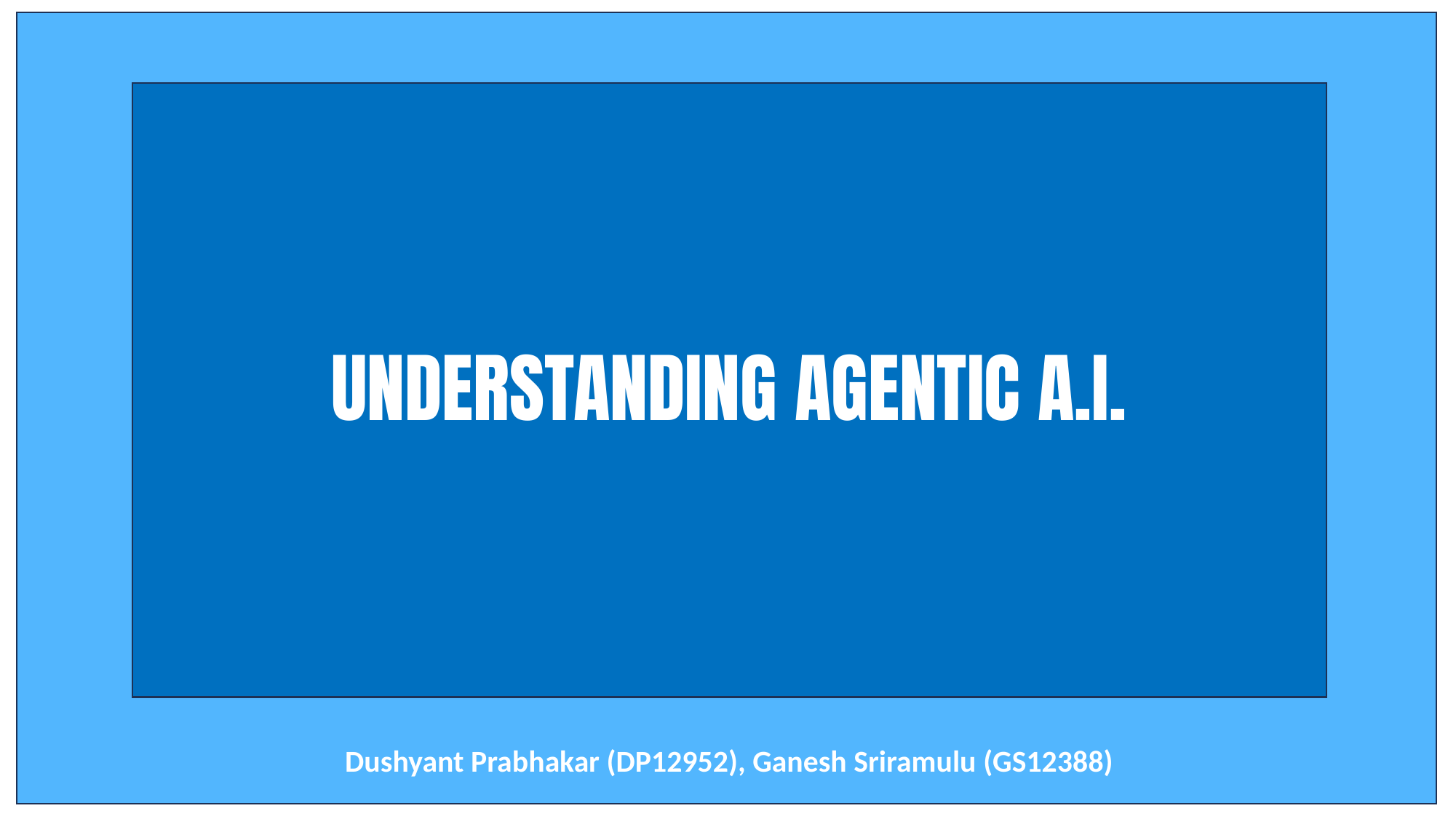

UNDERSTANDING AGENTIC A.I.
Dushyant Prabhakar (DP12952), Ganesh Sriramulu (GS12388)